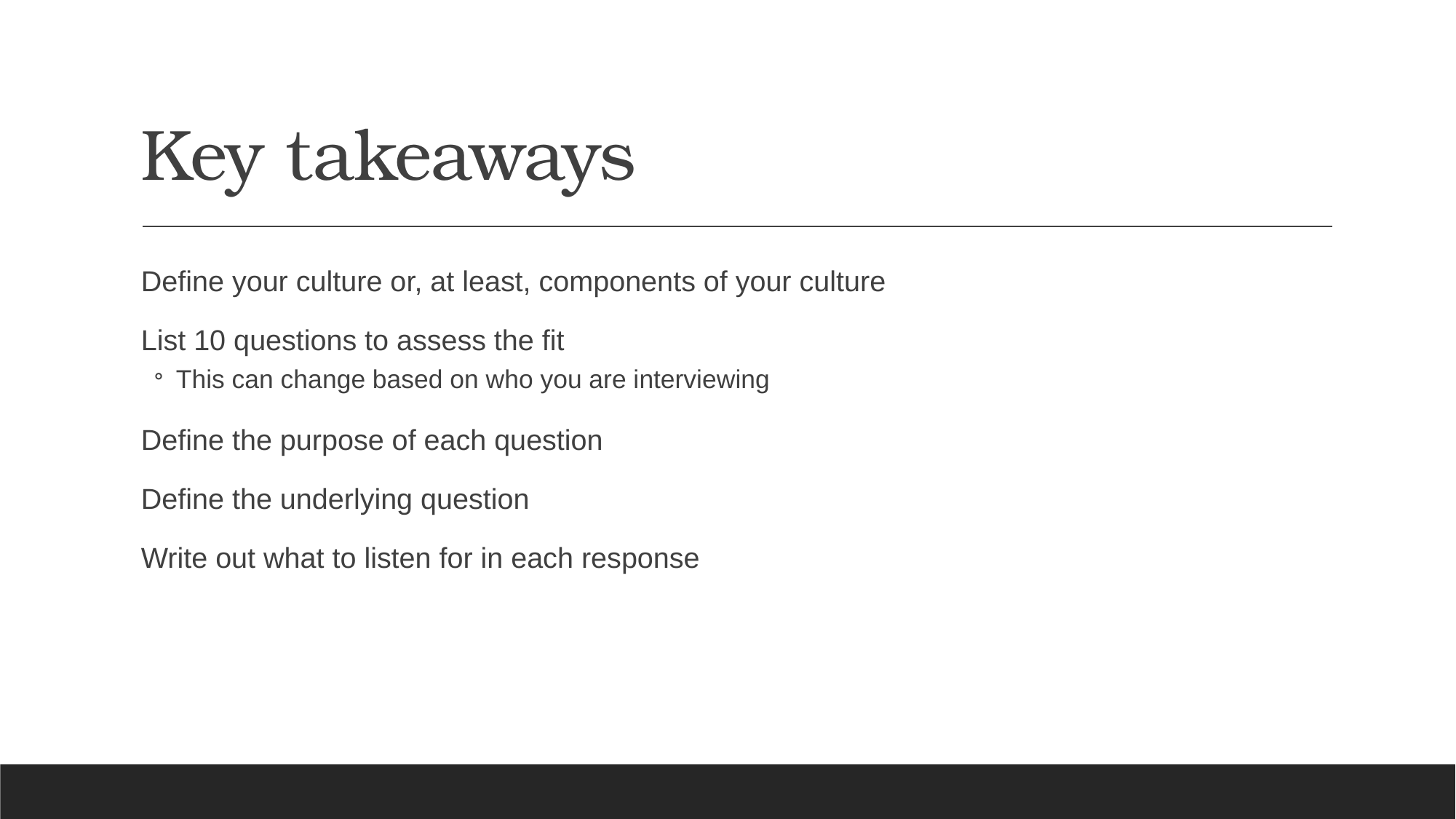

# Key takeaways
Define your culture or, at least, components of your culture
List 10 questions to assess the fit
This can change based on who you are interviewing
Define the purpose of each question
Define the underlying question
Write out what to listen for in each response